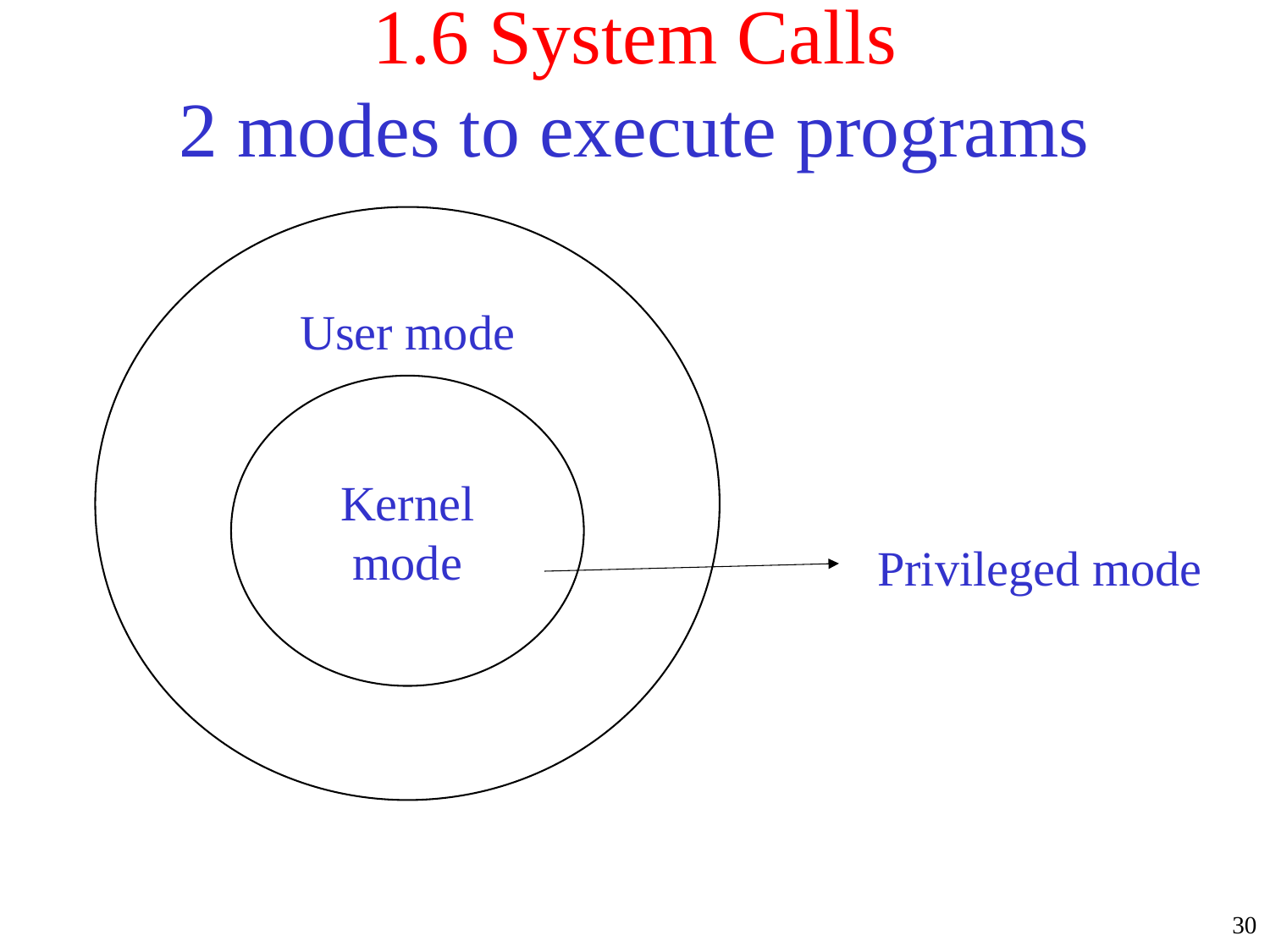

# 1.6 System Calls 2 modes to execute programs
User mode

Kernel mode
Privileged mode
30